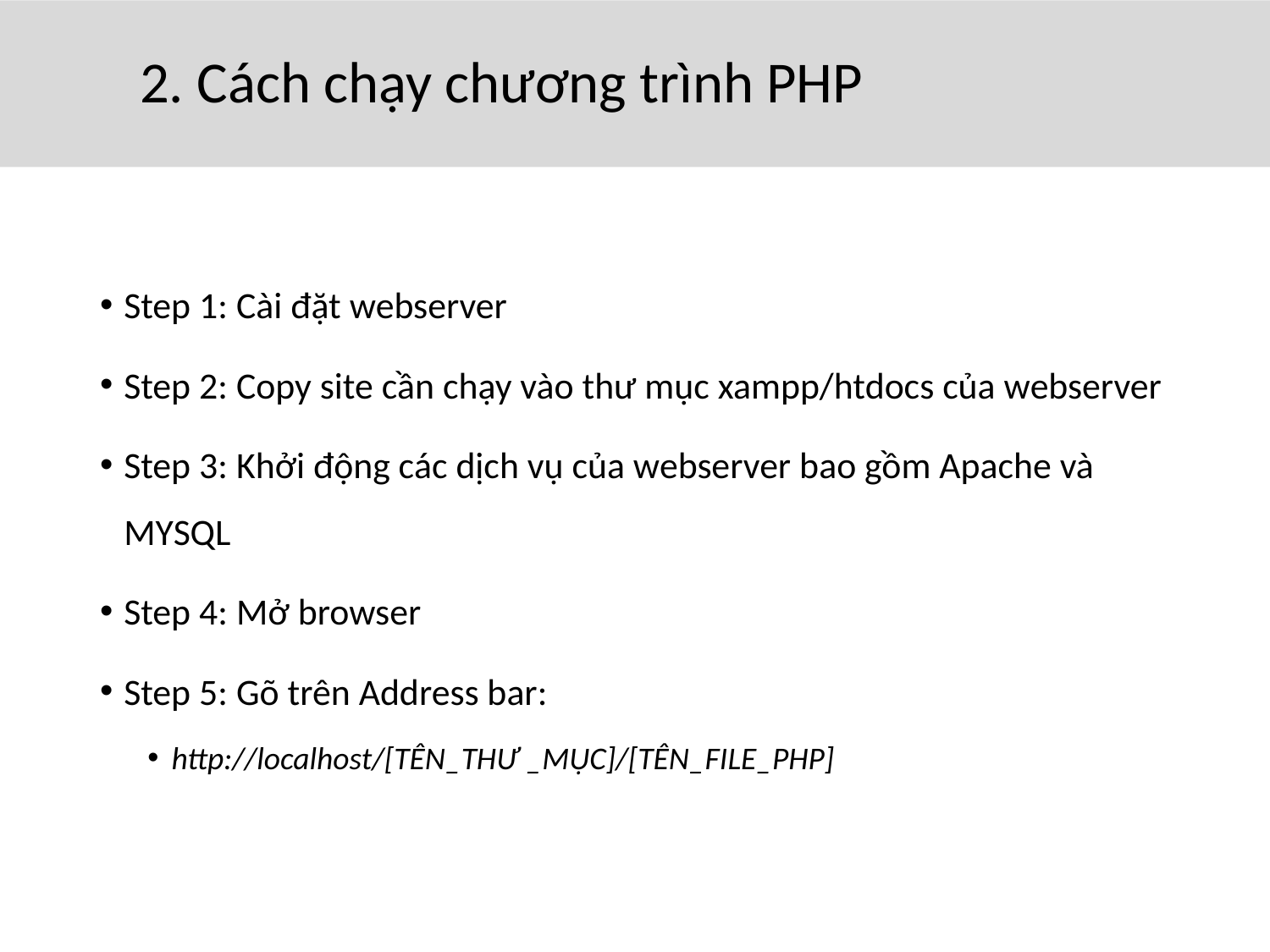

# 2. Cách chạy chương trình PHP
Step 1: Cài đặt webserver
Step 2: Copy site cần chạy vào thư mục xampp/htdocs của webserver
Step 3: Khởi động các dịch vụ của webserver bao gồm Apache và MYSQL
Step 4: Mở browser
Step 5: Gõ trên Address bar:
http://localhost/[TÊN_THƯ _MỤC]/[TÊN_FILE_PHP]